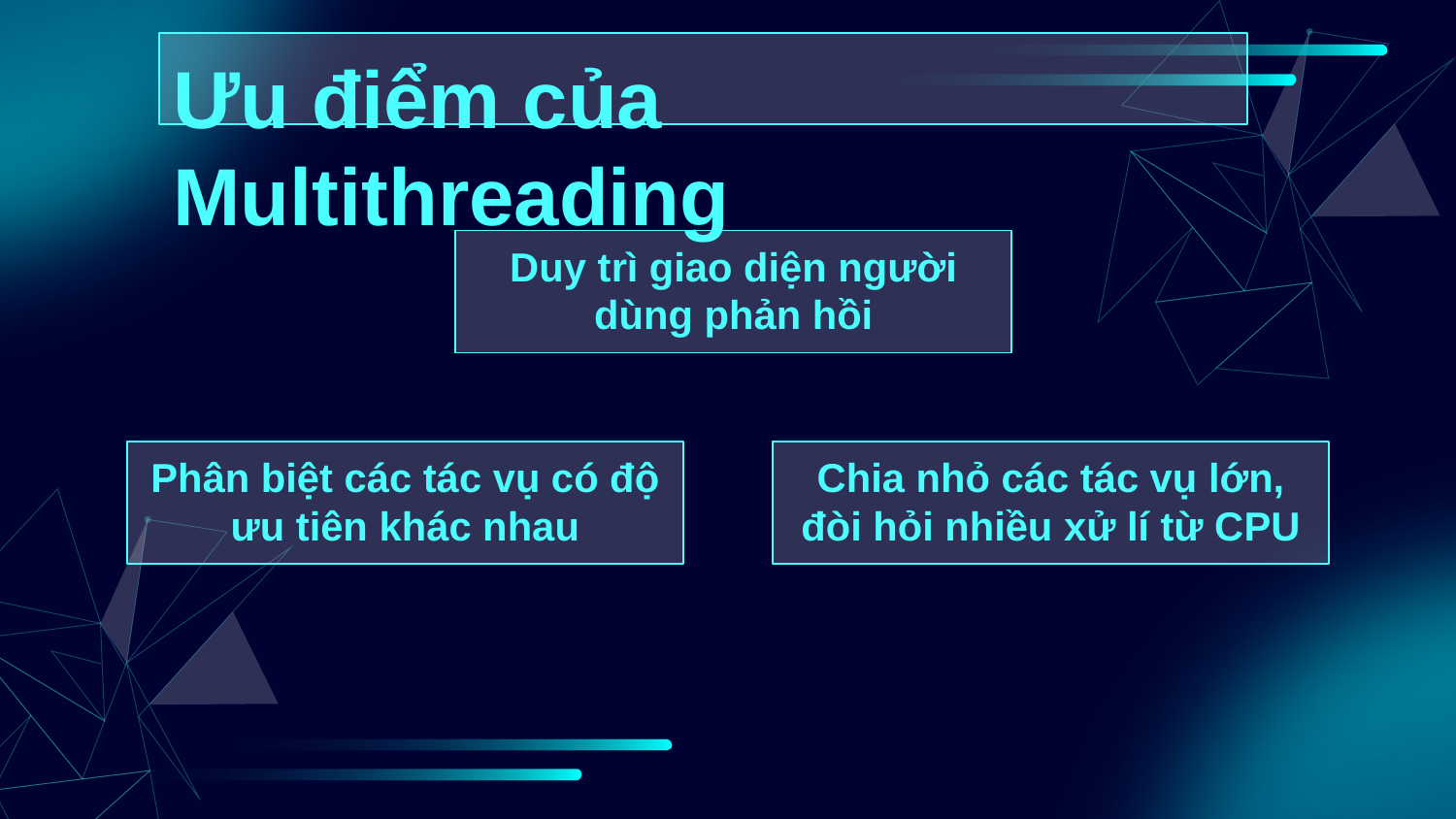

Ưu điểm của Multithreading
Duy trì giao diện người dùng phản hồi
# Phân biệt các tác vụ có độ ưu tiên khác nhau
Chia nhỏ các tác vụ lớn, đòi hỏi nhiều xử lí từ CPU